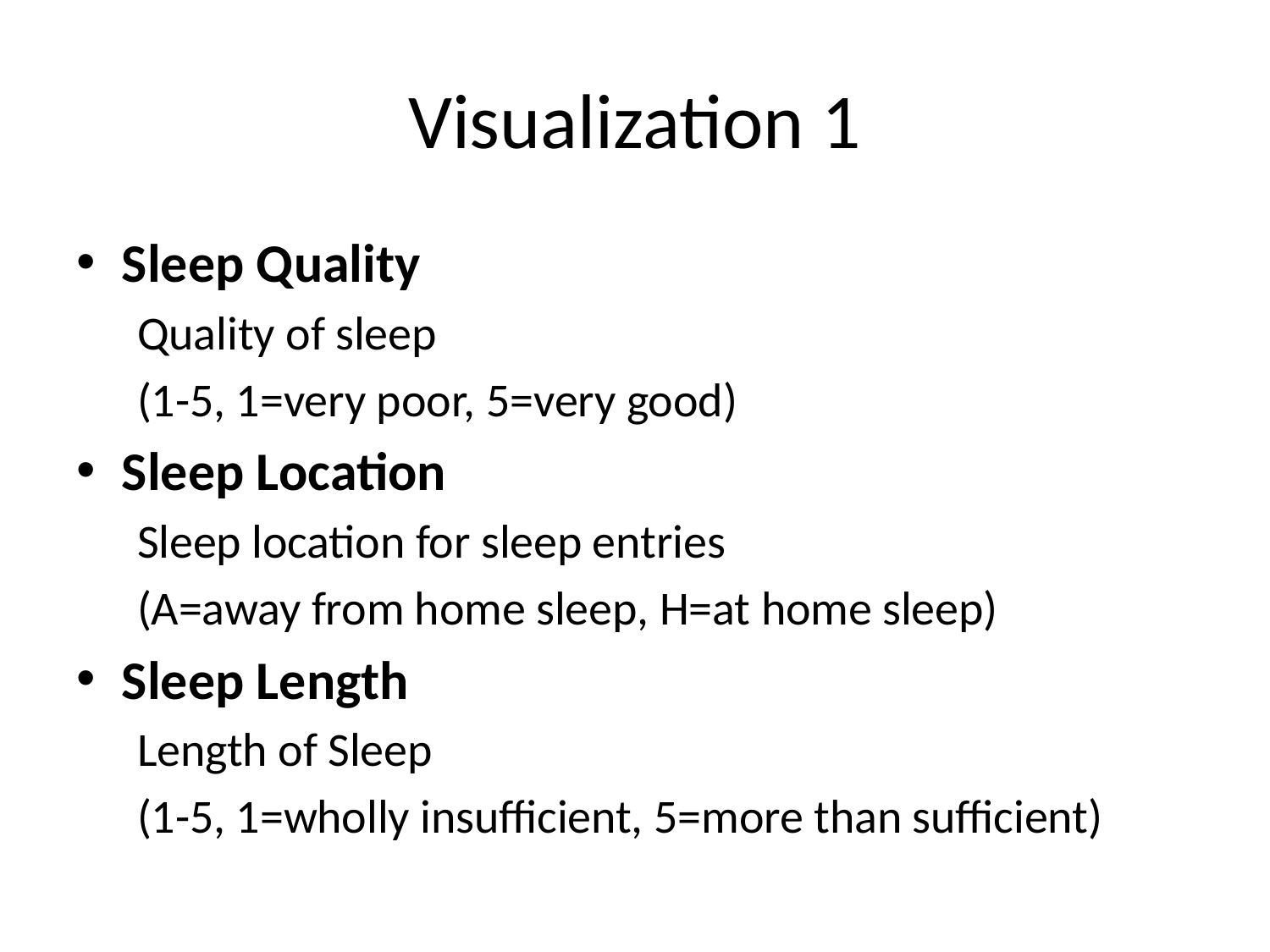

# Visualization 1
Sleep Quality
Quality of sleep
(1-5, 1=very poor, 5=very good)
Sleep Location
Sleep location for sleep entries
(A=away from home sleep, H=at home sleep)
Sleep Length
Length of Sleep
(1-5, 1=wholly insufficient, 5=more than sufficient)